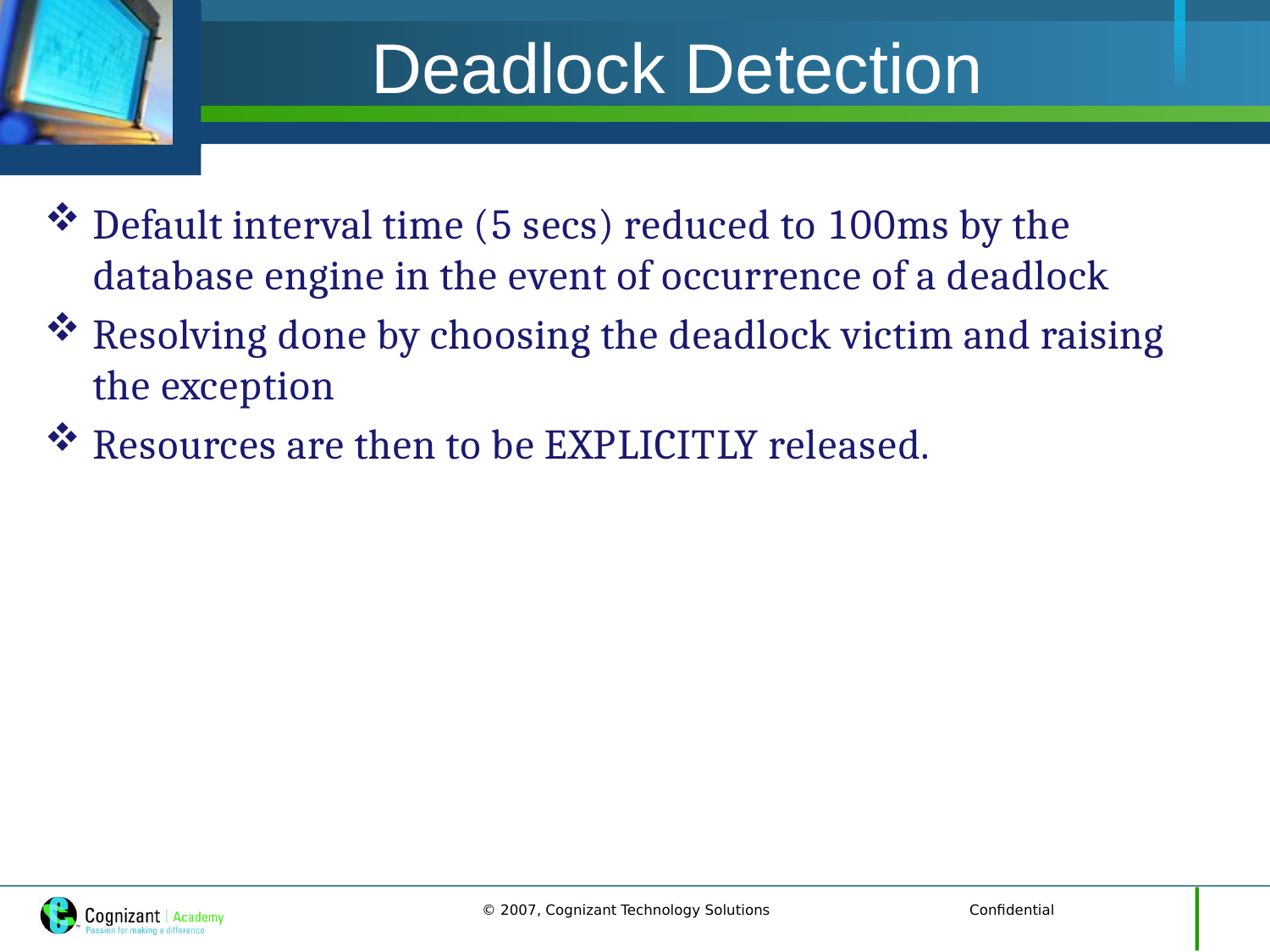

# Deadlock Detection
Default interval time (5 secs) reduced to 100ms by the database engine in the event of occurrence of a deadlock
Resolving done by choosing the deadlock victim and raising the exception
Resources are then to be EXPLICITLY released.